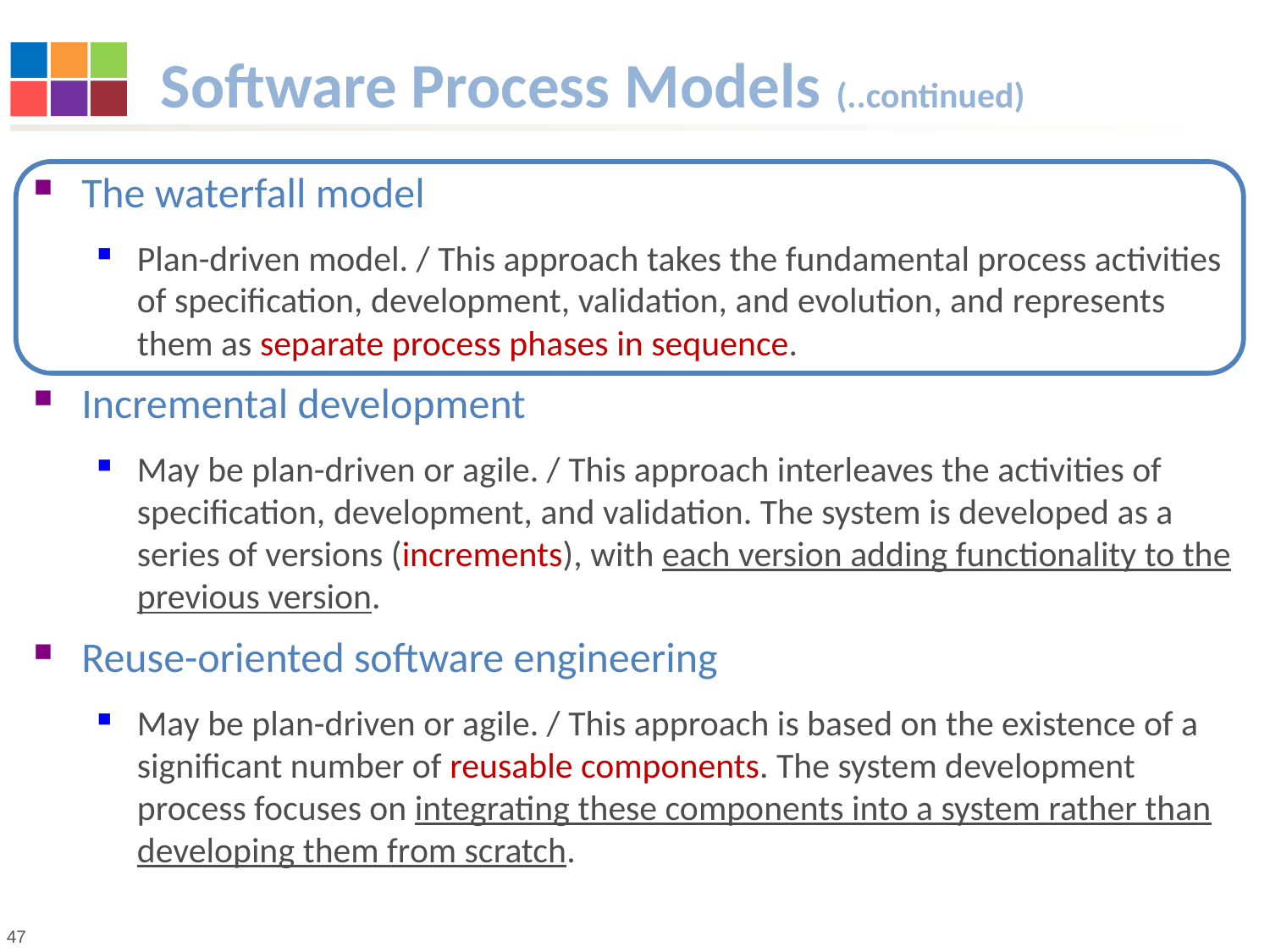

# Software Process Models (..continued)
The waterfall model
Plan-driven model. / This approach takes the fundamental process activities of specification, development, validation, and evolution, and represents them as separate process phases in sequence.
Incremental development
May be plan-driven or agile. / This approach interleaves the activities of specification, development, and validation. The system is developed as a series of versions (increments), with each version adding functionality to the previous version.
Reuse-oriented software engineering
May be plan-driven or agile. / This approach is based on the existence of a significant number of reusable components. The system development process focuses on integrating these components into a system rather than developing them from scratch.